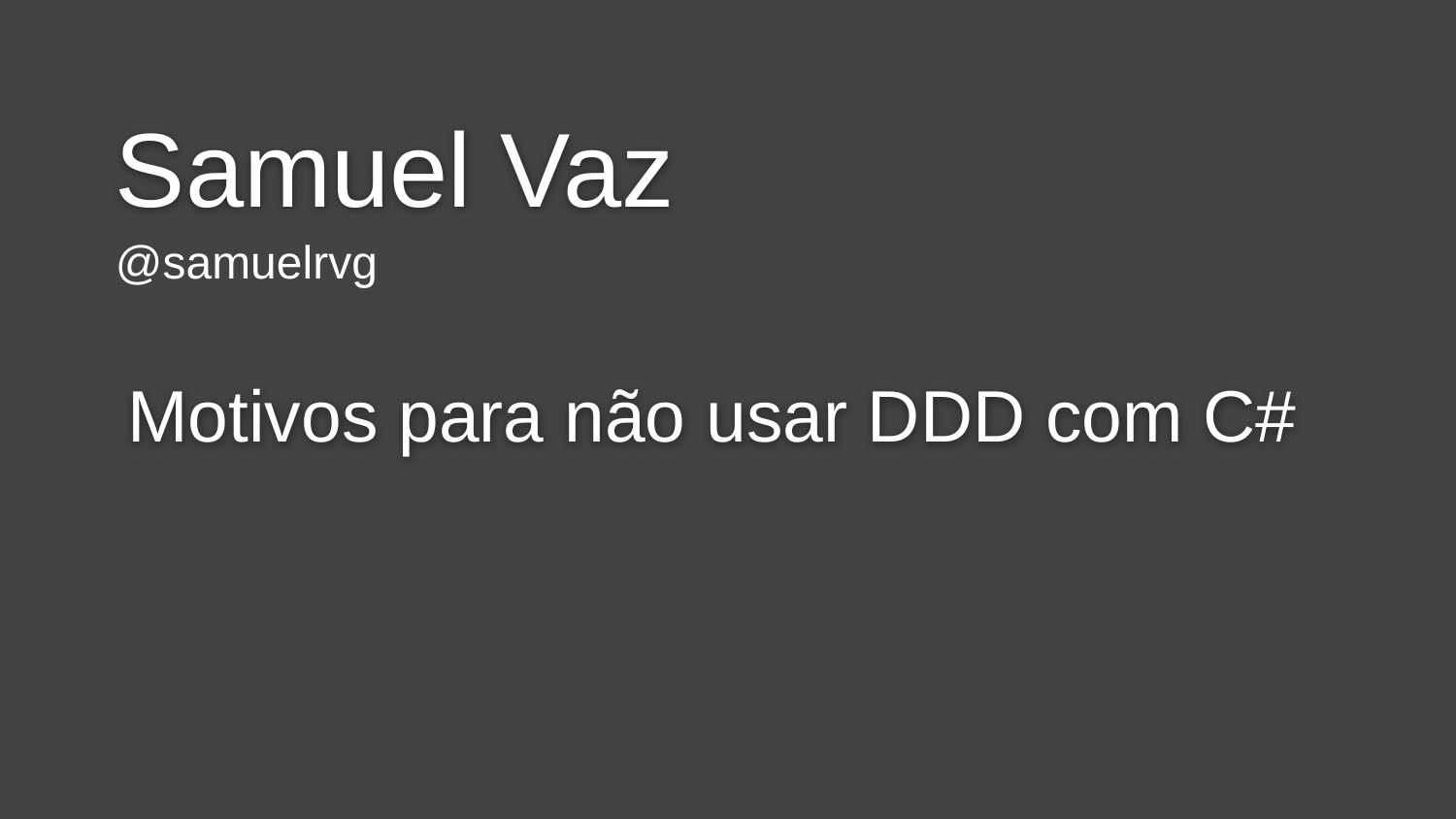

# Samuel Vaz
@samuelrvg
Motivos para não usar DDD com C#